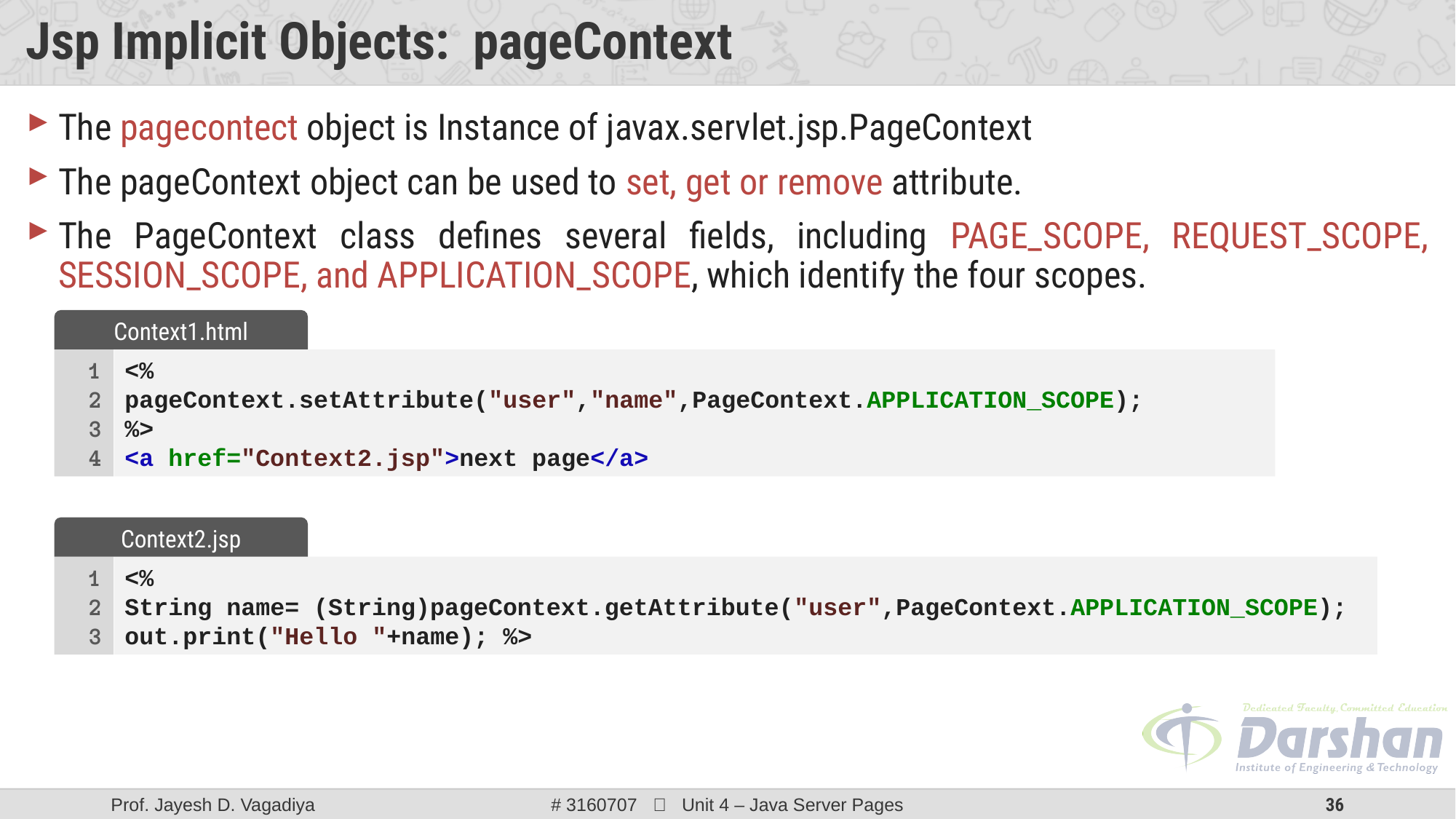

# Jsp Implicit Objects:  pageContext
The pagecontect object is Instance of javax.servlet.jsp.PageContext
The pageContext object can be used to set, get or remove attribute.
The PageContext class defines several fields, including PAGE_SCOPE, REQUEST_SCOPE, SESSION_SCOPE, and APPLICATION_SCOPE, which identify the four scopes.

Context1.html
1
2
3
4
<%
pageContext.setAttribute("user","name",PageContext.APPLICATION_SCOPE);
%>
<a href="Context2.jsp">next page</a>
Context2.jsp
1
2
3
<%
String name= (String)pageContext.getAttribute("user",PageContext.APPLICATION_SCOPE);
out.print("Hello "+name); %>